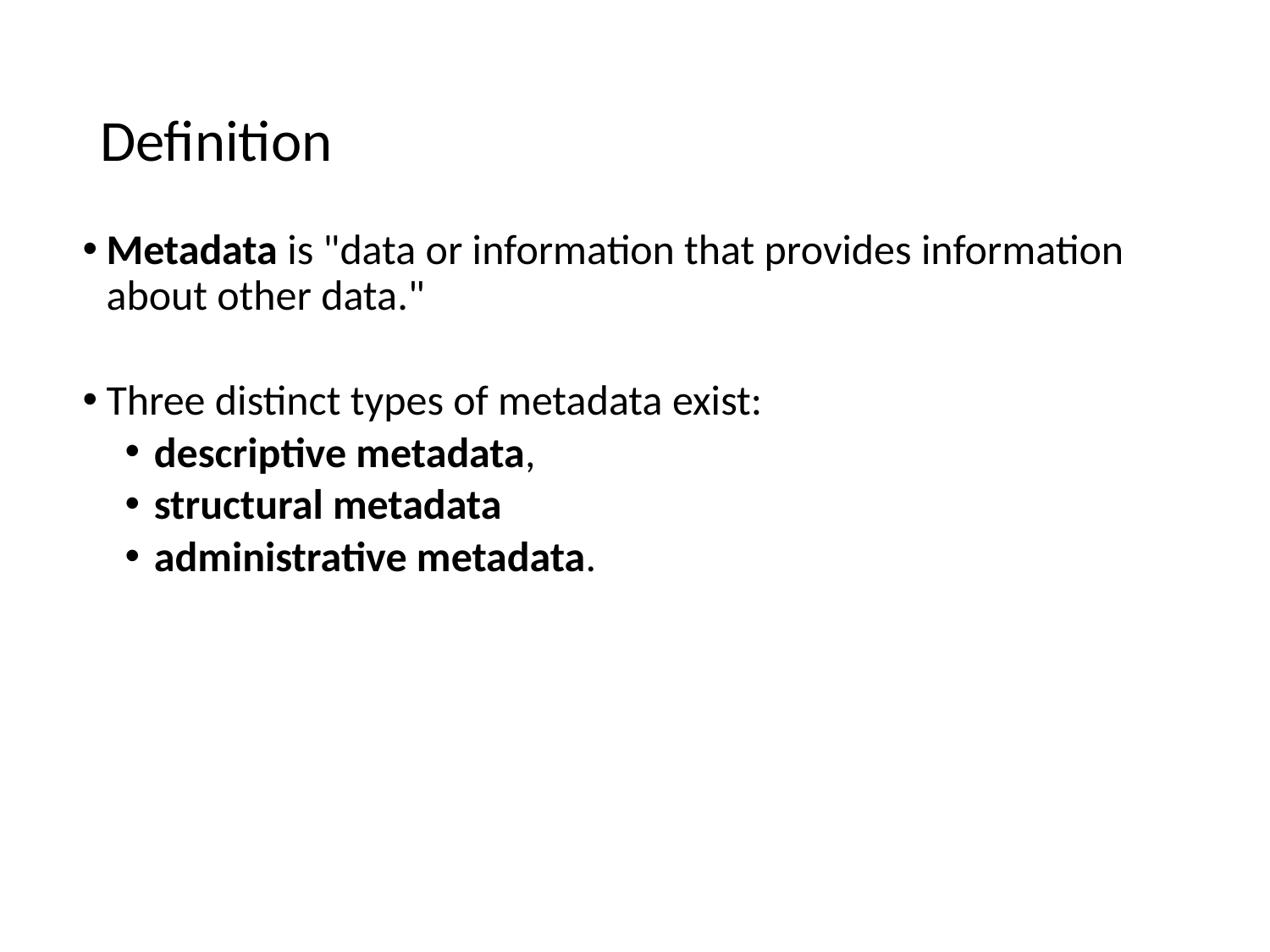

# Definition
Metadata is "data or information that provides information about other data."

Three distinct types of metadata exist:
descriptive metadata,
structural metadata
administrative metadata.